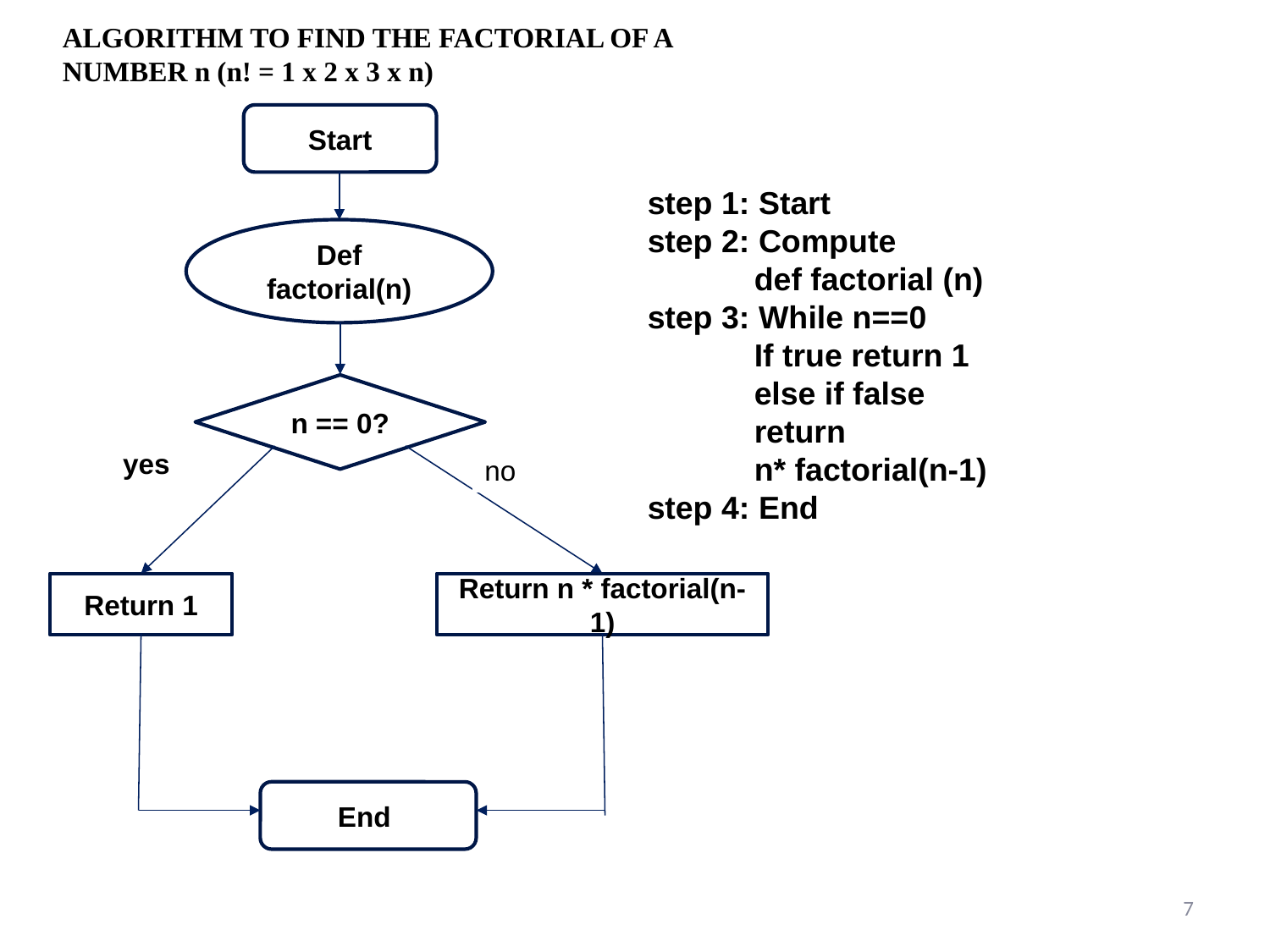

ALGORITHM TO FIND THE FACTORIAL OF A NUMBER n (n! = 1 x 2 x 3 x n)
Start

step 1: Start
step 2: Compute
            def factorial (n)
step 3: While n==0
            If true return 1
            else if false
            return
            n* factorial(n-1)
step 4: End
Def factorial(n)
n == 0?
yes
no
Return 1
Return n * factorial(n-1)
End
7